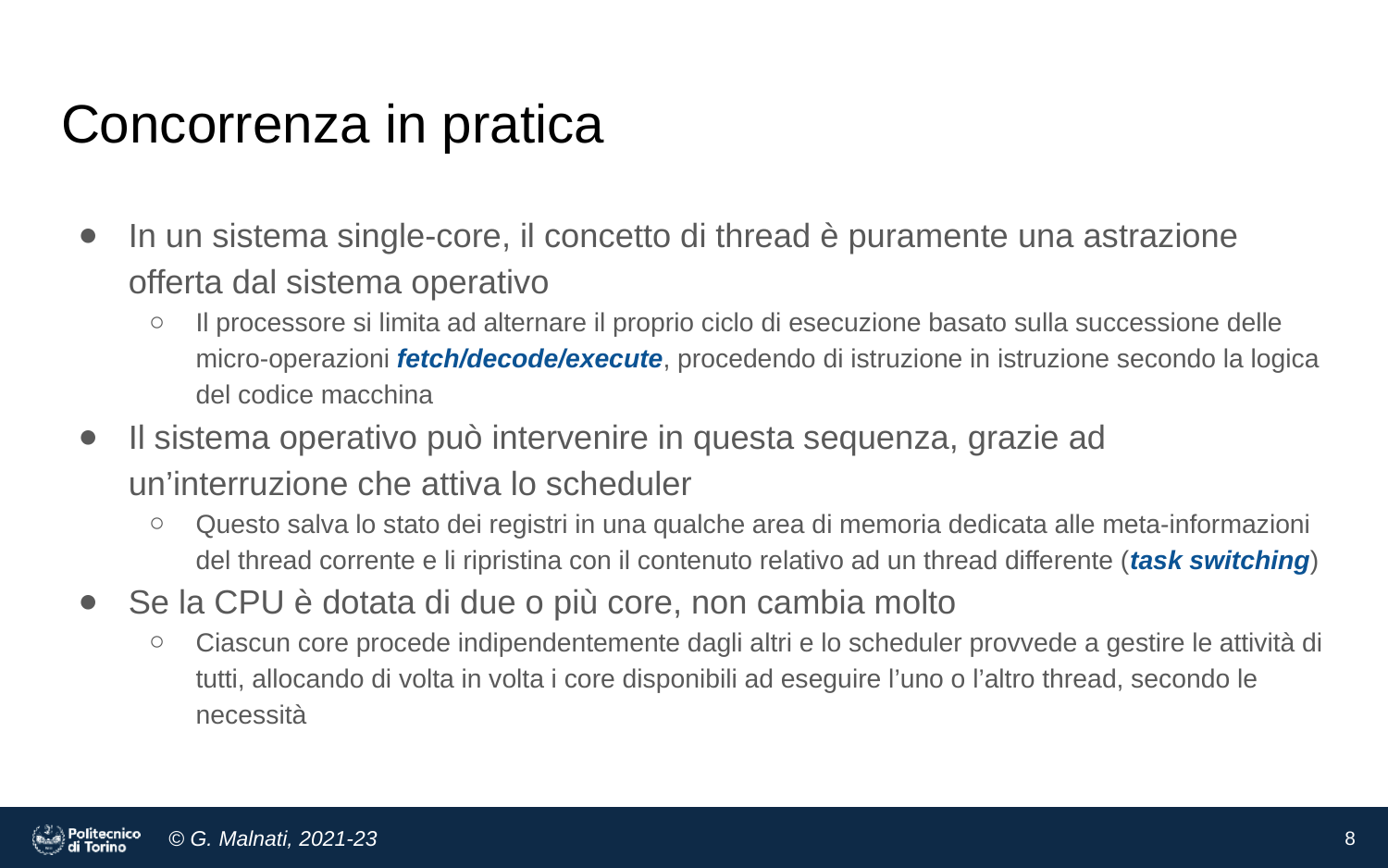

# Concorrenza in pratica
In un sistema single-core, il concetto di thread è puramente una astrazione offerta dal sistema operativo
Il processore si limita ad alternare il proprio ciclo di esecuzione basato sulla successione delle micro-operazioni fetch/decode/execute, procedendo di istruzione in istruzione secondo la logica del codice macchina
Il sistema operativo può intervenire in questa sequenza, grazie ad un’interruzione che attiva lo scheduler
Questo salva lo stato dei registri in una qualche area di memoria dedicata alle meta-informazioni del thread corrente e li ripristina con il contenuto relativo ad un thread differente (task switching)
Se la CPU è dotata di due o più core, non cambia molto
Ciascun core procede indipendentemente dagli altri e lo scheduler provvede a gestire le attività di tutti, allocando di volta in volta i core disponibili ad eseguire l’uno o l’altro thread, secondo le necessità
8